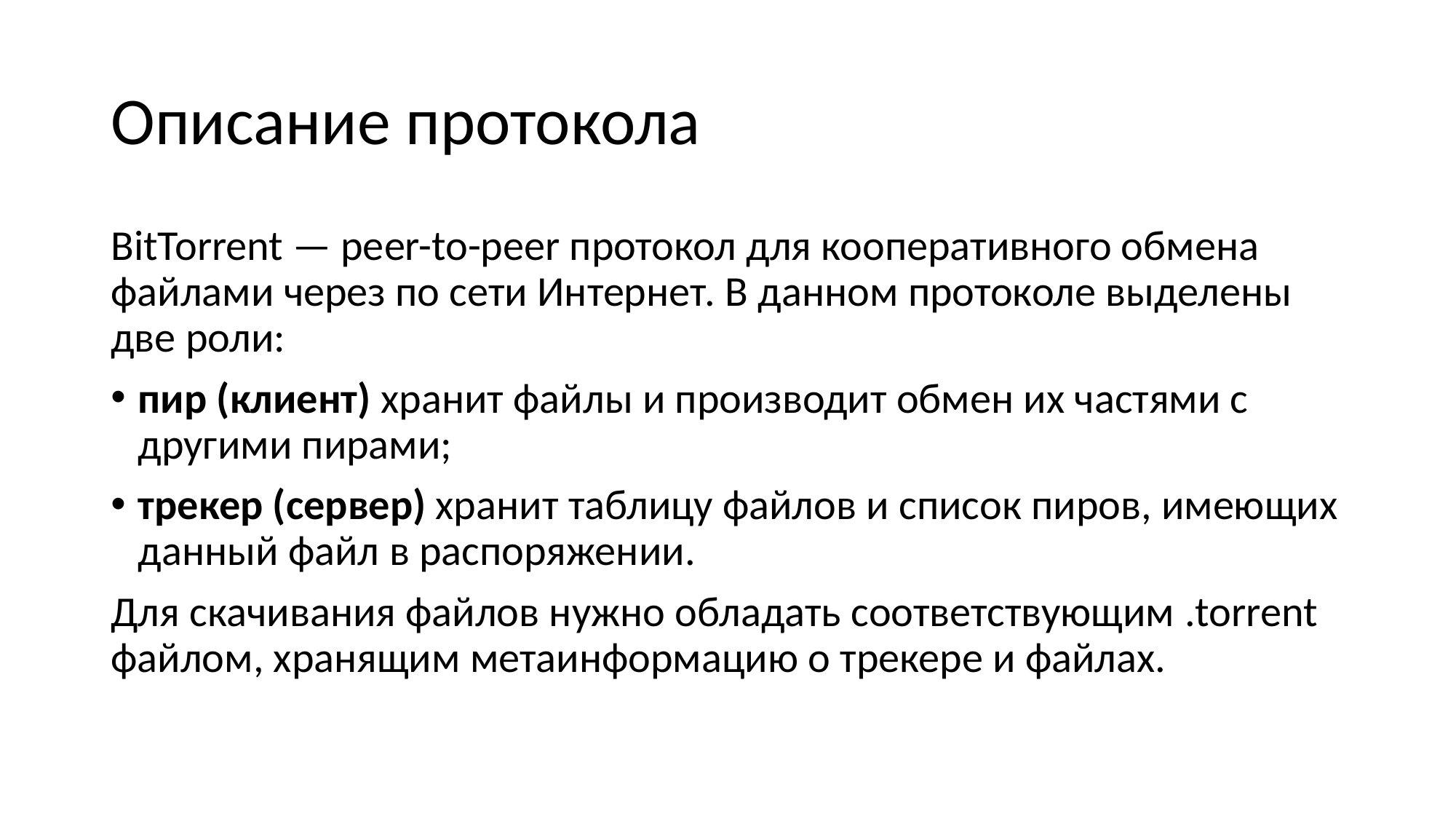

# Описание протокола
BitTorrent — peer-to-peer протокол для кооперативного обмена файлами через по сети Интернет. В данном протоколе выделены две роли:
пир (клиент) хранит файлы и производит обмен их частями с другими пирами;
трекер (сервер) хранит таблицу файлов и список пиров, имеющих данный файл в распоряжении.
Для скачивания файлов нужно обладать соответствующим .torrent файлом, хранящим метаинформацию о трекере и файлах.